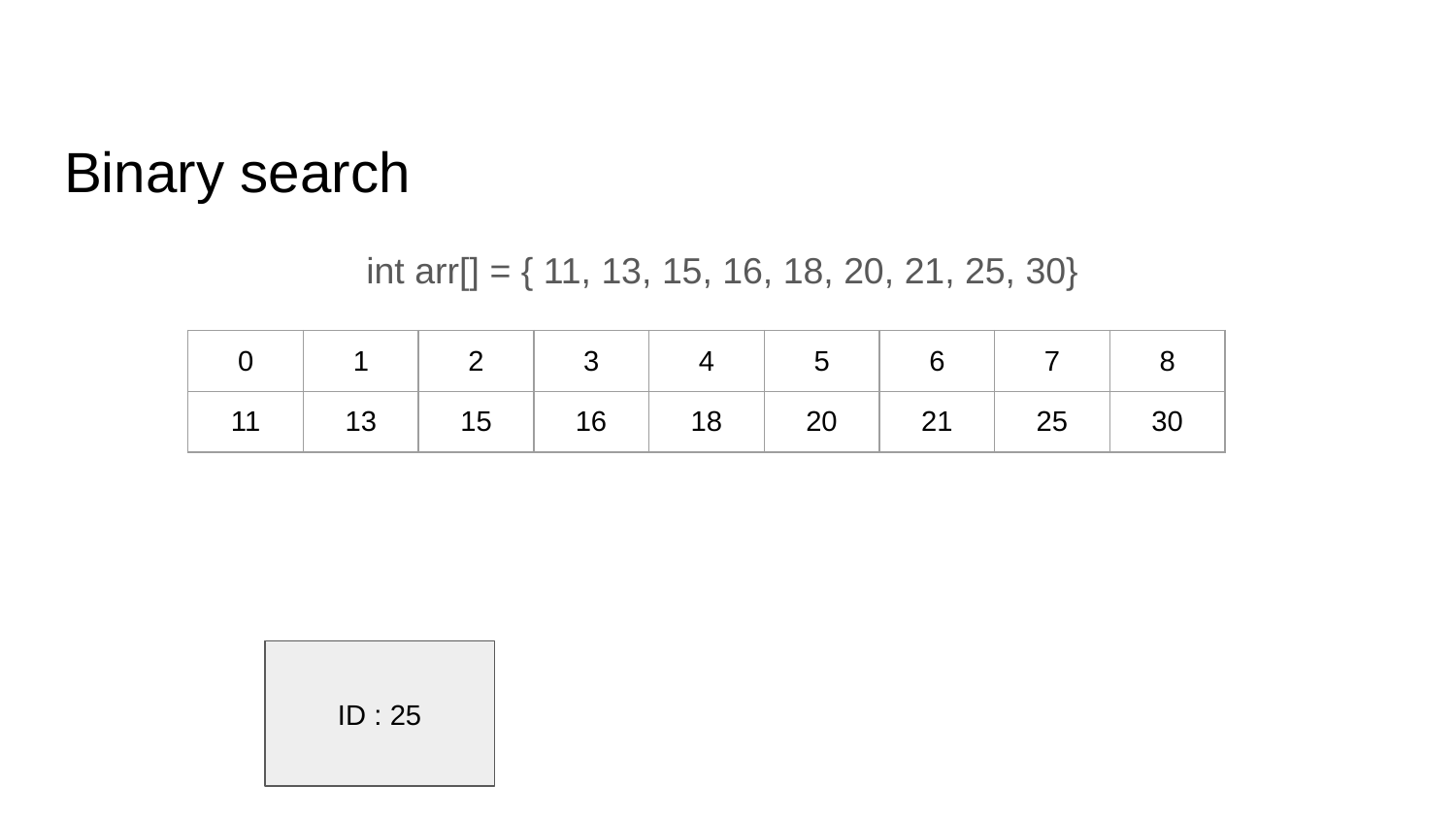

# Binary search
int arr[] = { 11, 13, 15, 16, 18, 20, 21, 25, 30}
| 0 | 1 | 2 | 3 | 4 | 5 | 6 | 7 | 8 |
| --- | --- | --- | --- | --- | --- | --- | --- | --- |
| 11 | 13 | 15 | 16 | 18 | 20 | 21 | 25 | 30 |
ID : 25